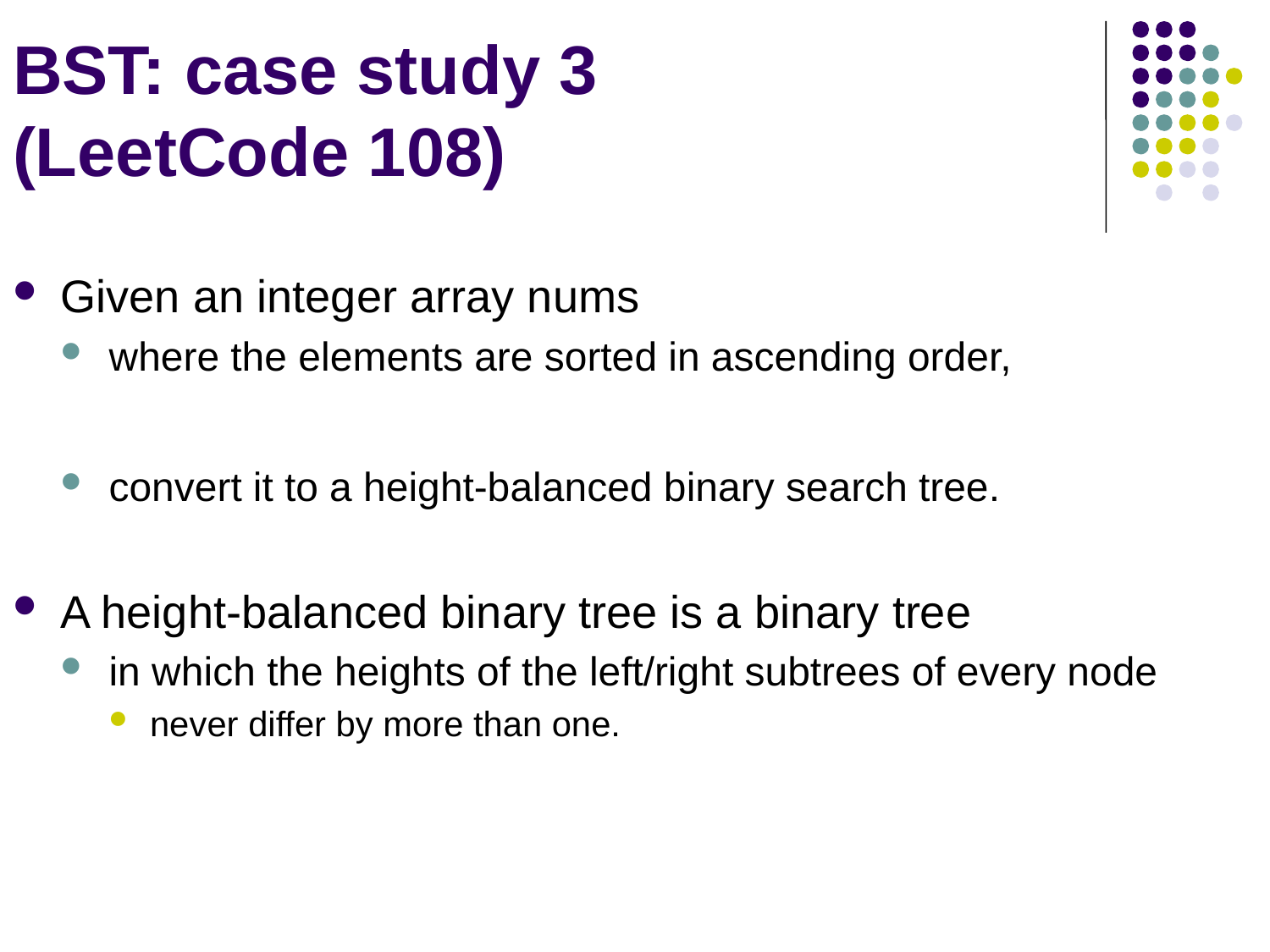

# BST: case study 3 (LeetCode 108)

Given an integer array nums
where the elements are sorted in ascending order,

convert it to a height-balanced binary search tree.

A height-balanced binary tree is a binary tree
in which the heights of the left/right subtrees of every node
never differ by more than one.